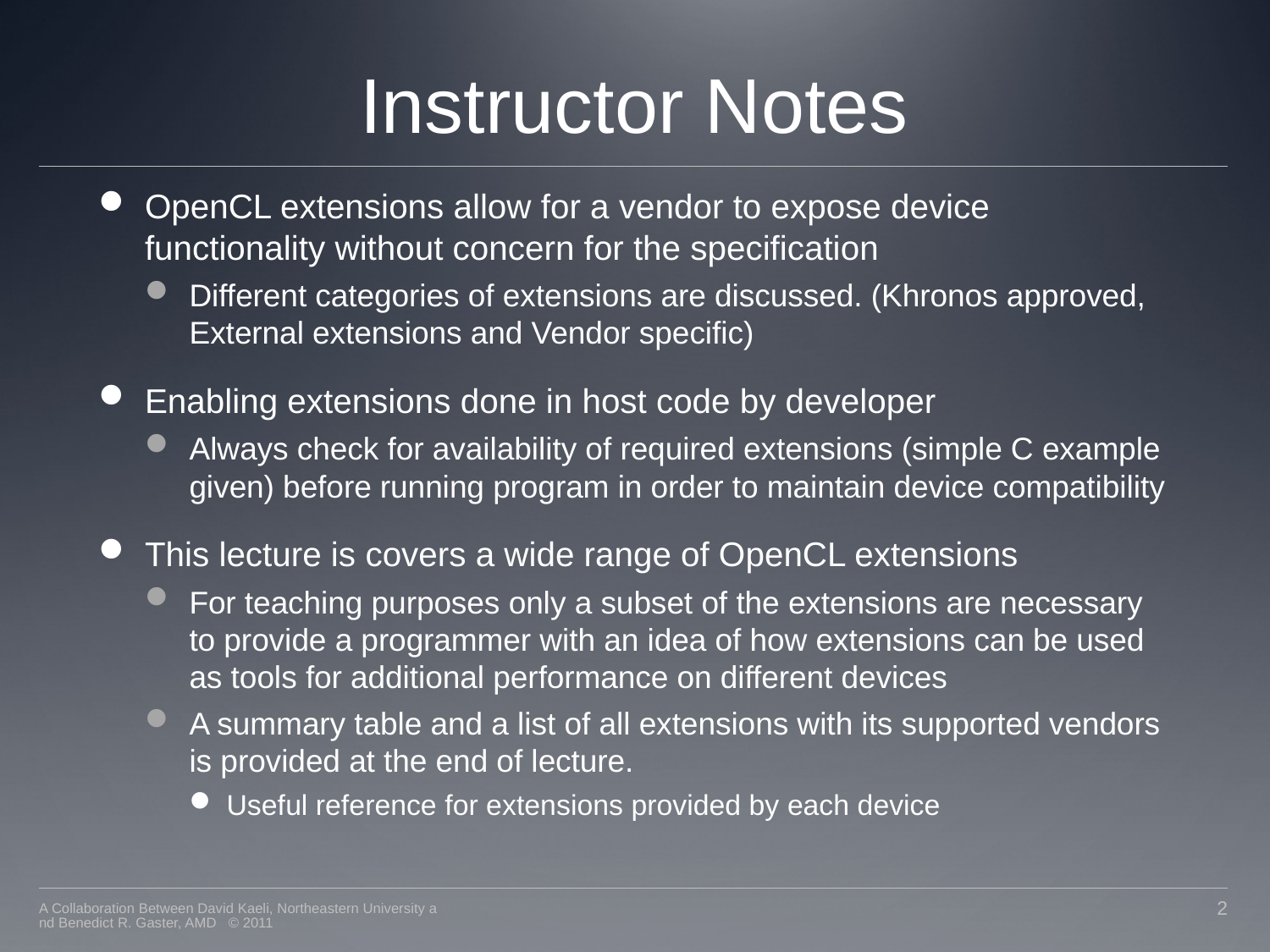

# Instructor Notes
OpenCL extensions allow for a vendor to expose device functionality without concern for the specification
Different categories of extensions are discussed. (Khronos approved, External extensions and Vendor specific)
Enabling extensions done in host code by developer
Always check for availability of required extensions (simple C example given) before running program in order to maintain device compatibility
This lecture is covers a wide range of OpenCL extensions
For teaching purposes only a subset of the extensions are necessary to provide a programmer with an idea of how extensions can be used as tools for additional performance on different devices
A summary table and a list of all extensions with its supported vendors is provided at the end of lecture.
Useful reference for extensions provided by each device

A Collaboration Between David Kaeli, Northeastern University and Benedict R. Gaster, AMD   © 2011
2